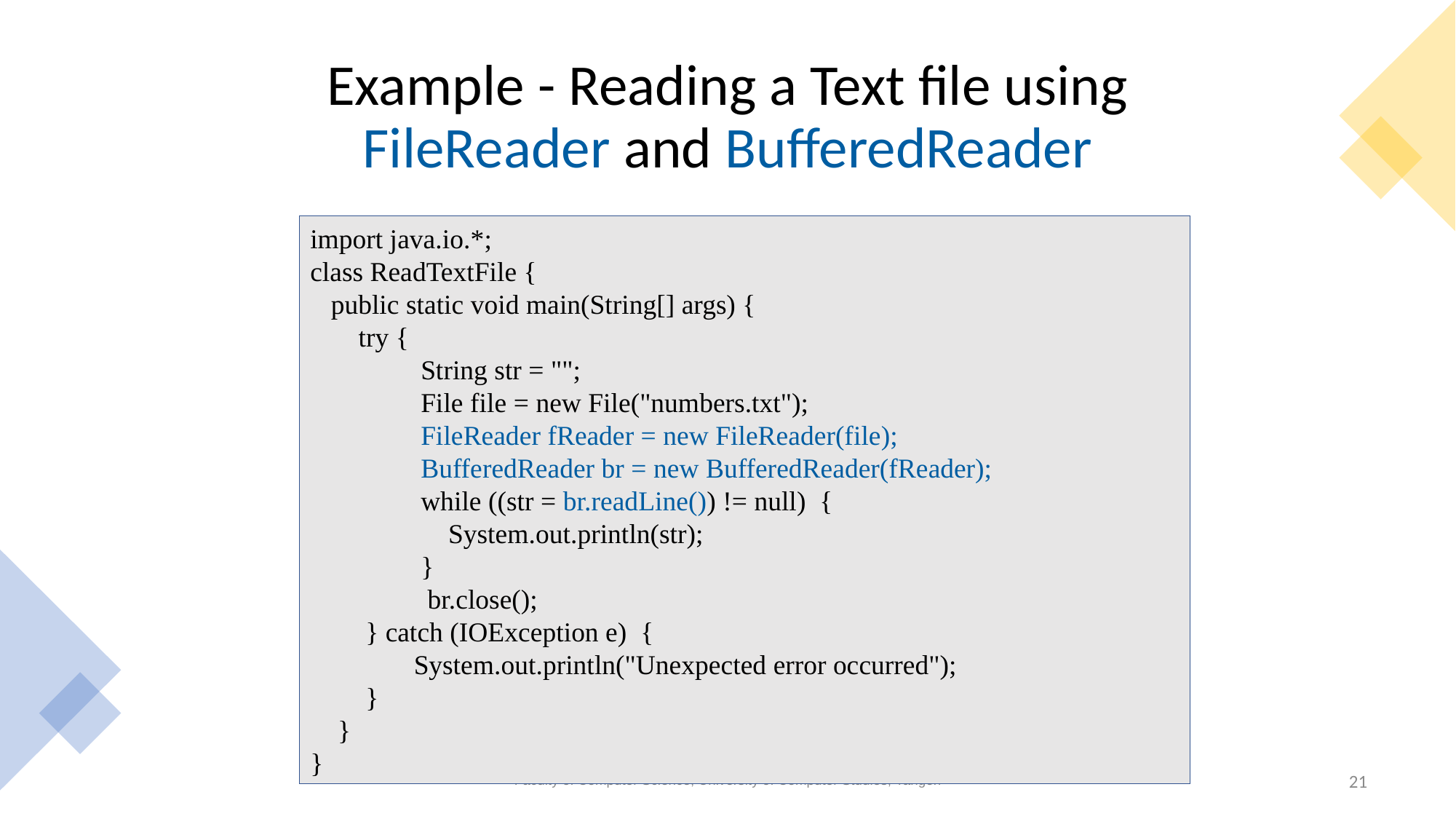

# Example - Reading a Text file using FileReader and BufferedReader
import java.io.*;
class ReadTextFile {
   public static void main(String[] args) {
       try {
                String str = "";
                File file = new File("numbers.txt");
                FileReader fReader = new FileReader(file);
                BufferedReader br = new BufferedReader(fReader);
                while ((str = br.readLine()) != null)  {
                    System.out.println(str);
                }
                 br.close();
        } catch (IOException e)  {
               System.out.println("Unexpected error occurred");
        }
    }
}

Faculty of Computer Science, University of Computer Studies, Yangon
21